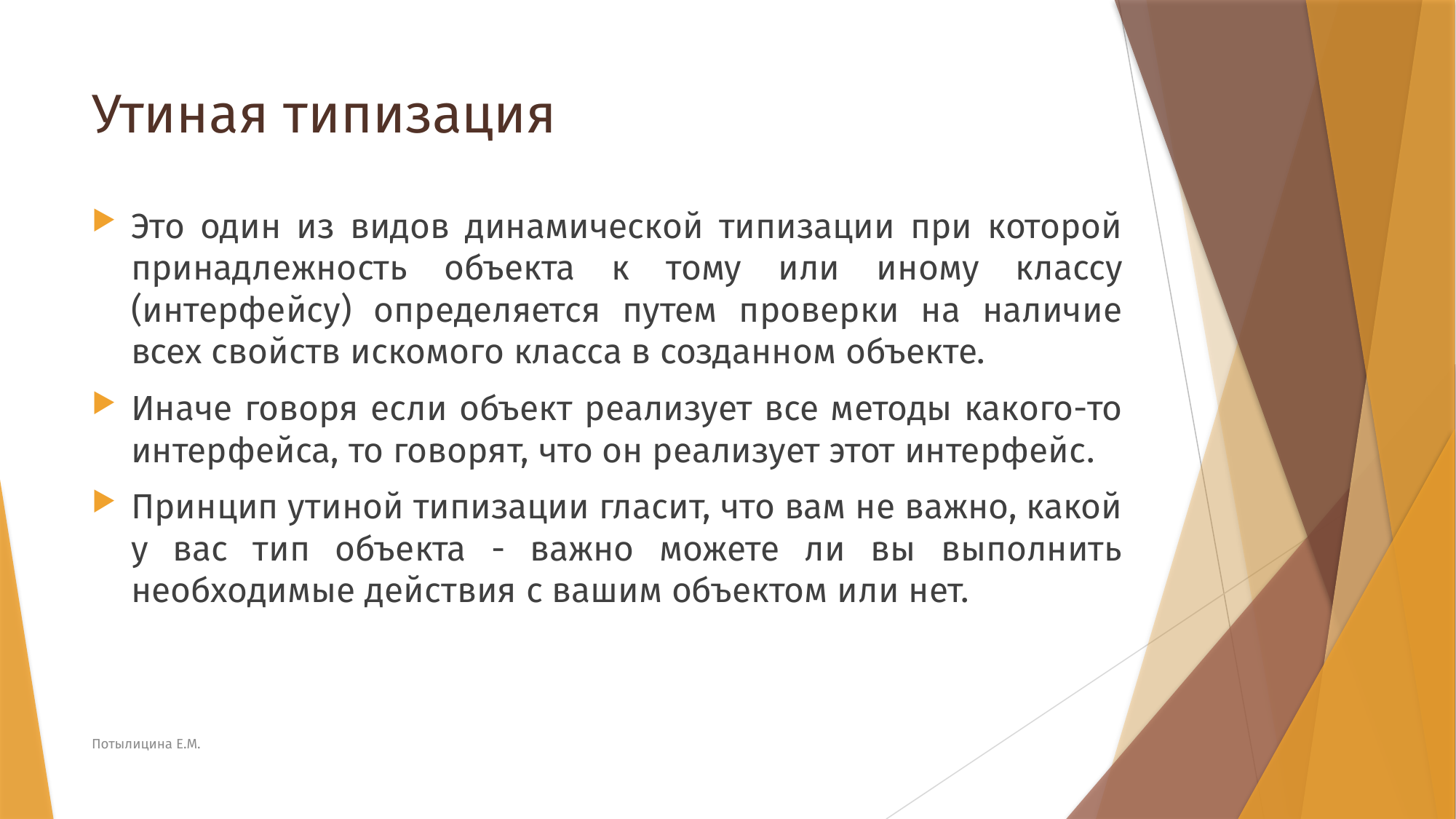

# Утиная типизация
Это один из видов динамической типизации при которой принадлежность объекта к тому или иному классу (интерфейсу) определяется путем проверки на наличие всех свойств искомого класса в созданном объекте.
Иначе говоря если объект реализует все методы какого-то интерфейса, то говорят, что он реализует этот интерфейс.
Принцип утиной типизации гласит, что вам не важно, какой у вас тип объекта - важно можете ли вы выполнить необходимые действия с вашим объектом или нет.
Потылицина Е.М.